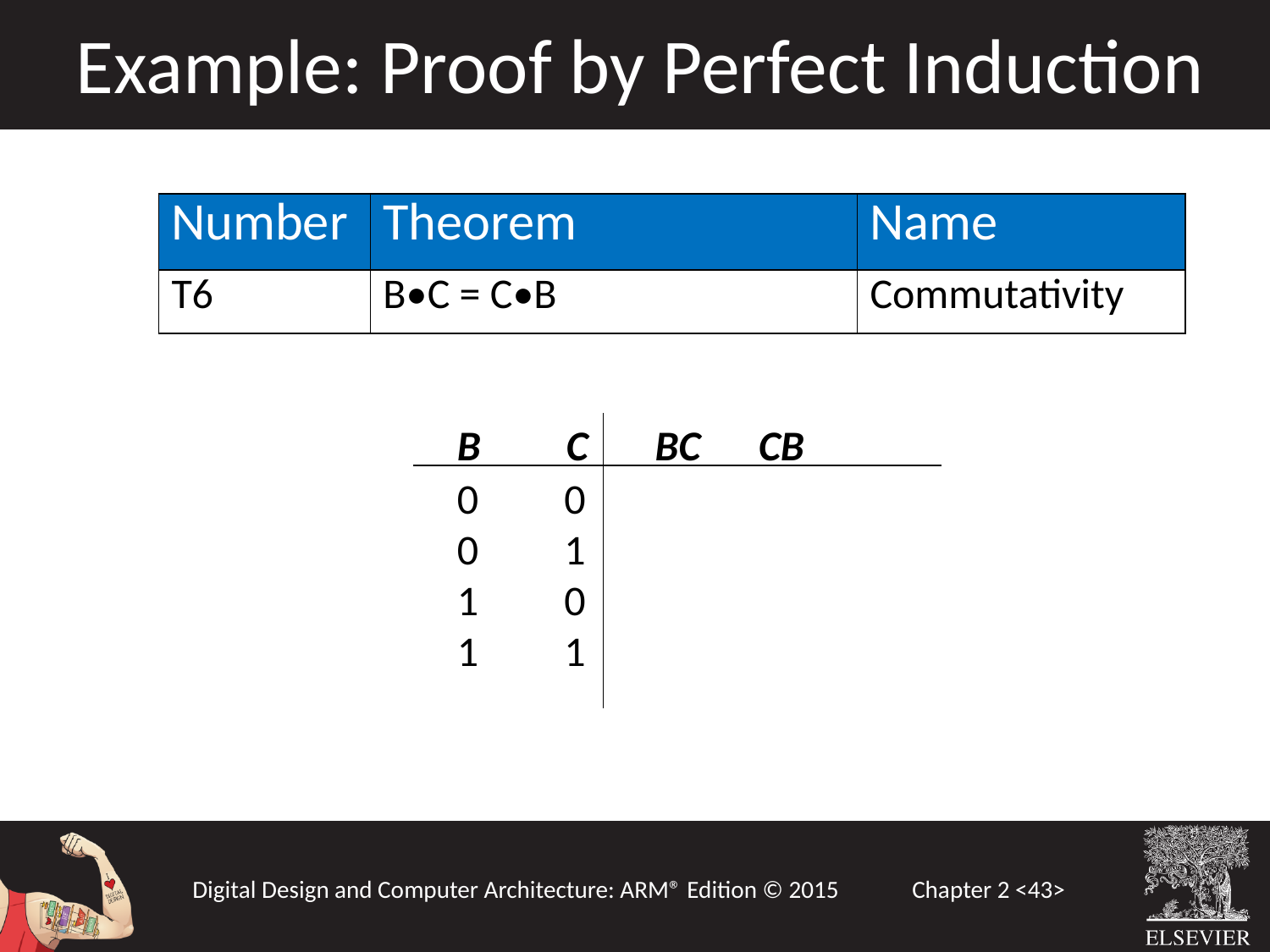

Example: Proof by Perfect Induction
| Number | Theorem | Name |
| --- | --- | --- |
| T6 | B•C = C•B | Commutativity |
B         C       BC	     CB
0         0
0         1
1         0
1         1